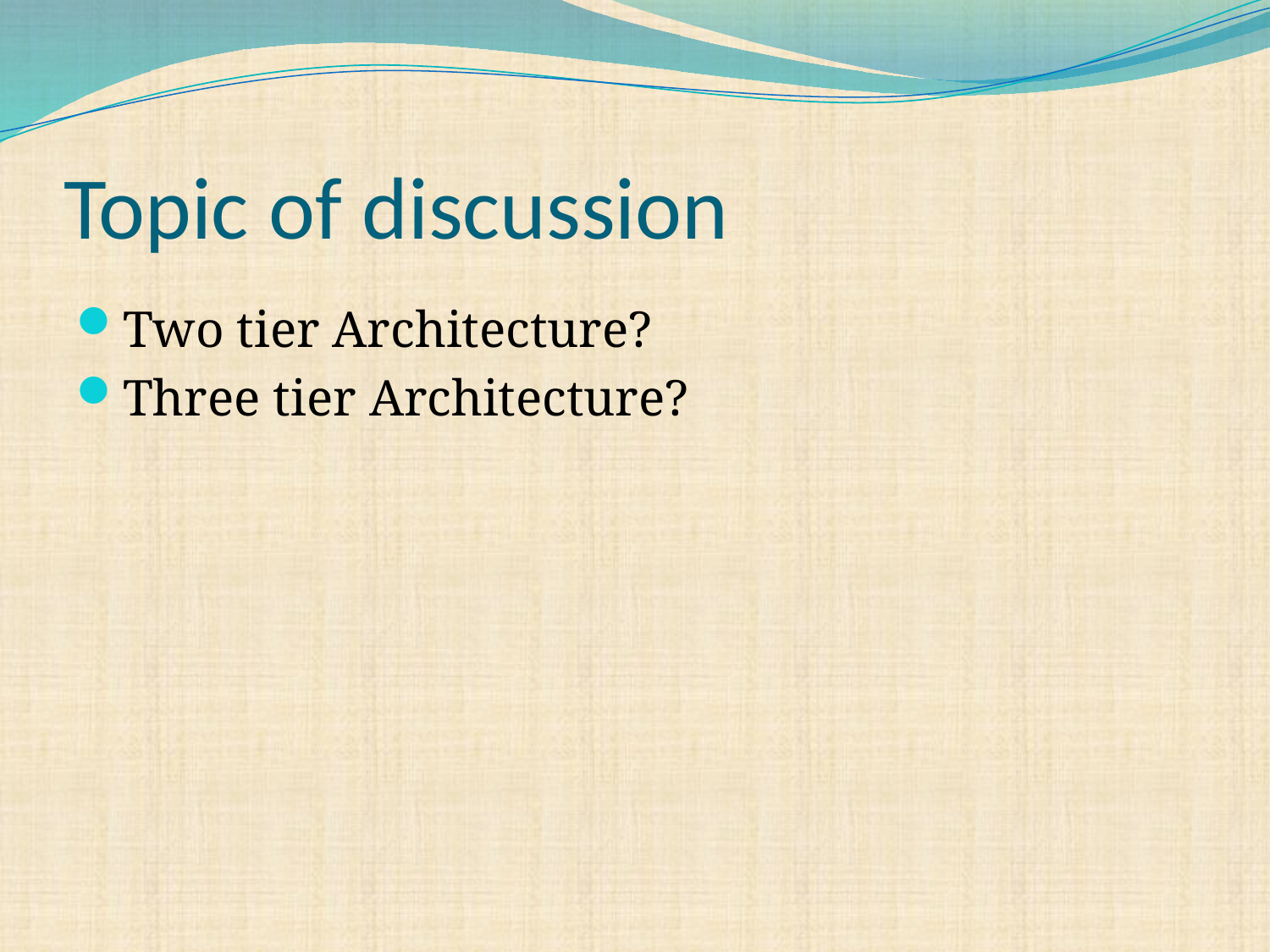

# Topic of discussion

Two tier Architecture?
Three tier Architecture?